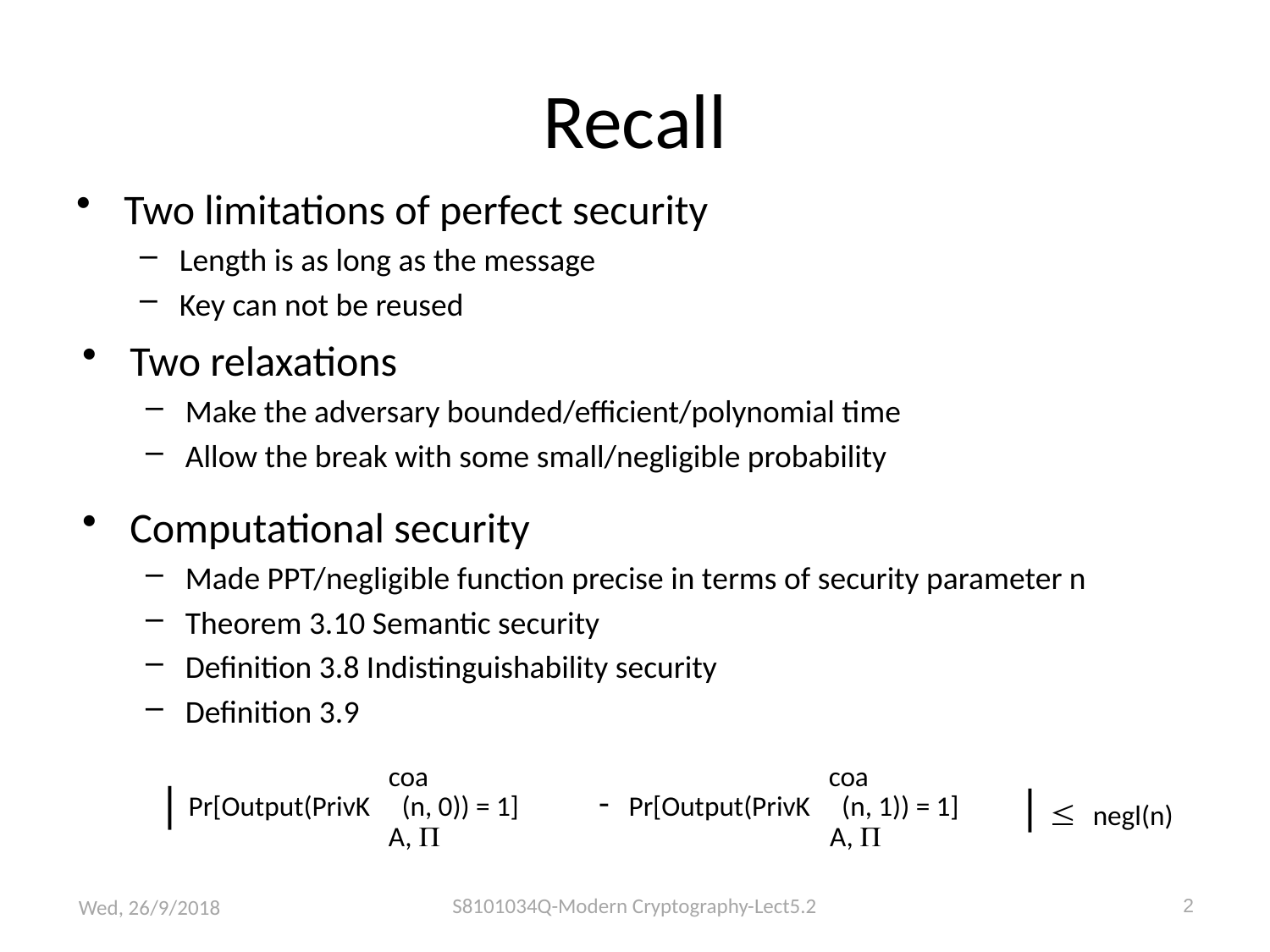

# Recall
Two limitations of perfect security
Length is as long as the message
Key can not be reused
Two relaxations
Make the adversary bounded/efficient/polynomial time
Allow the break with some small/negligible probability
Computational security
Made PPT/negligible function precise in terms of security parameter n
Theorem 3.10 Semantic security
Definition 3.8 Indistinguishability security
Definition 3.9
coa
Pr[Output(PrivK     (n, 0)) = 1]
A, Π
coa
Pr[Output(PrivK     (n, 1)) = 1]
A, Π
|
|
-
≤  negl(n)
S8101034Q-Modern Cryptography-Lect5.2
2
Wed, 26/9/2018